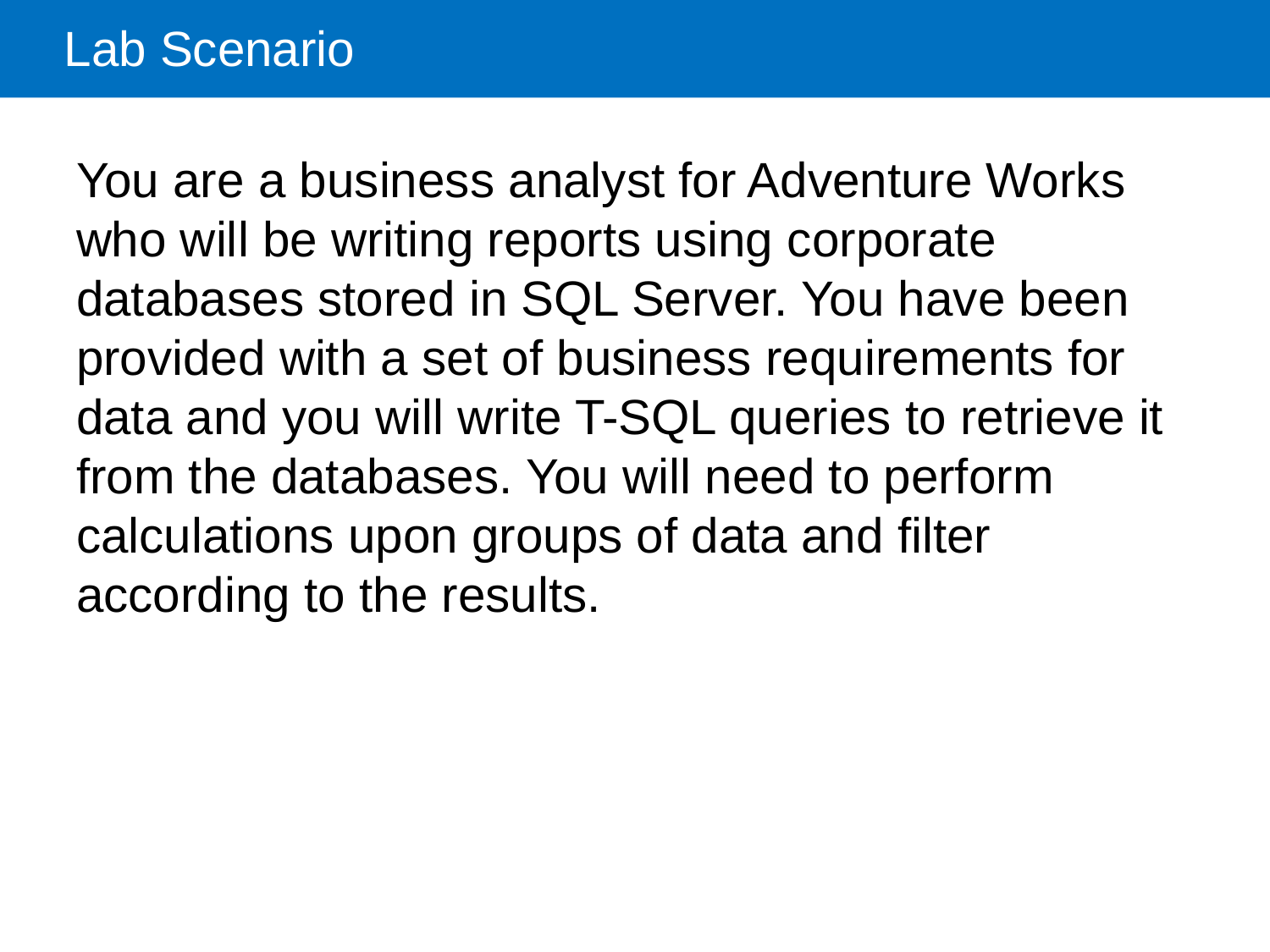

# Lab Scenario
You are a business analyst for Adventure Works who will be writing reports using corporate databases stored in SQL Server. You have been provided with a set of business requirements for data and you will write T-SQL queries to retrieve it from the databases. You will need to perform calculations upon groups of data and filter according to the results.